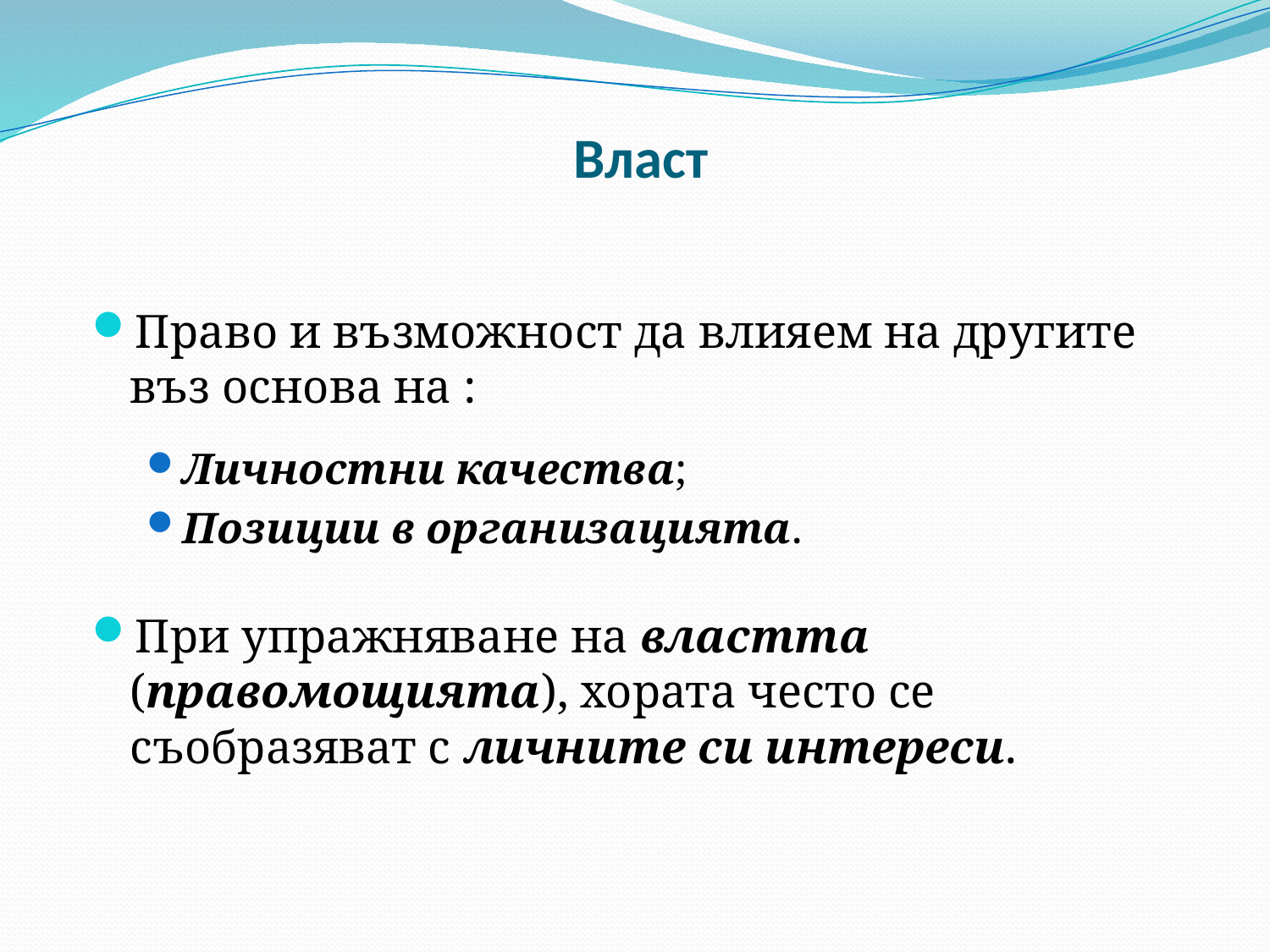

# Власт
Право и възможност да влияем на другите въз основа на :
Личностни качества;
Позиции в организацията.

При упражняване на властта (правомощията), хората често се съобразяват с личните си интереси.